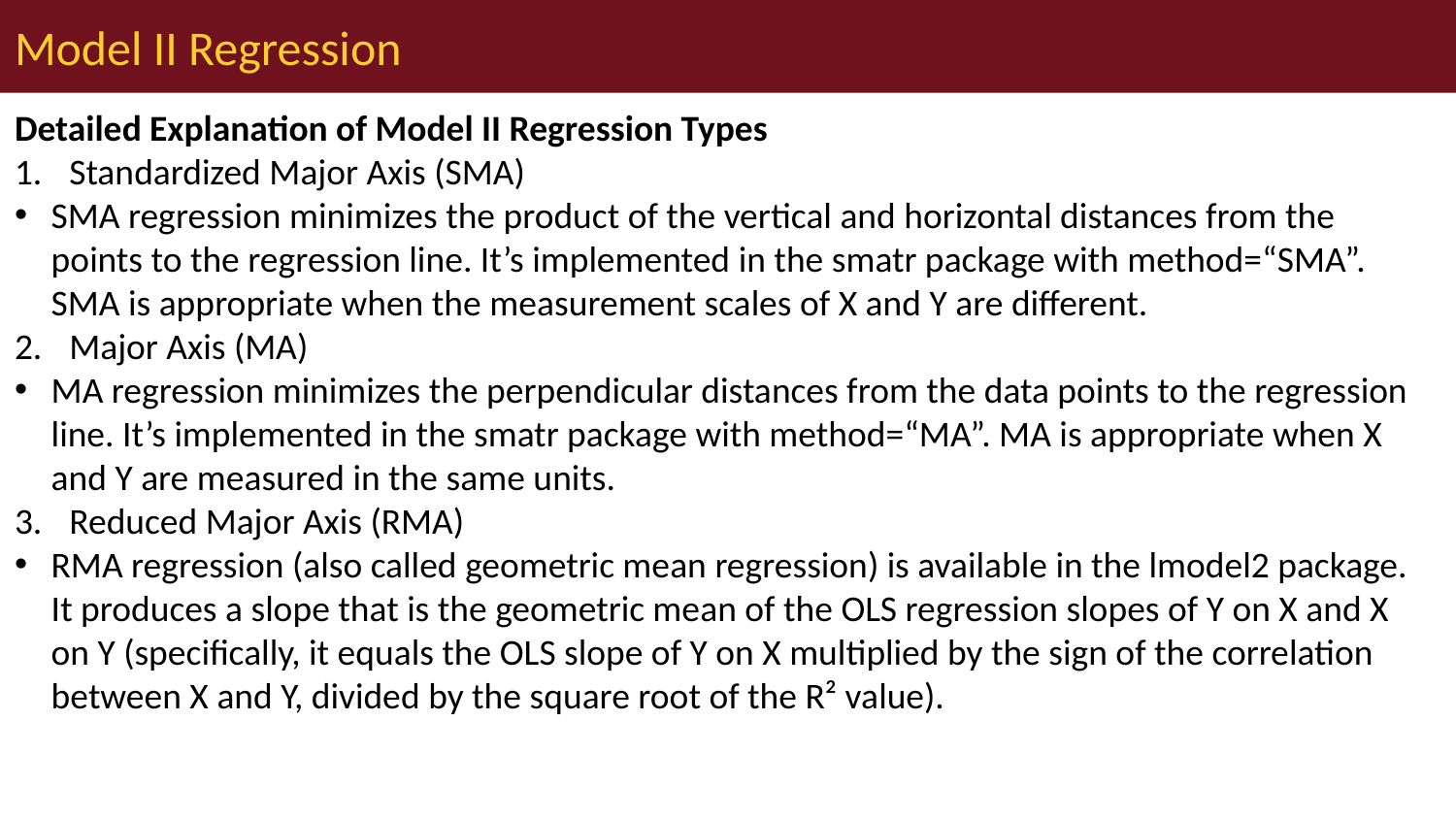

# Model II Regression
Detailed Explanation of Model II Regression Types
Standardized Major Axis (SMA)
SMA regression minimizes the product of the vertical and horizontal distances from the points to the regression line. It’s implemented in the smatr package with method=“SMA”. SMA is appropriate when the measurement scales of X and Y are different.
Major Axis (MA)
MA regression minimizes the perpendicular distances from the data points to the regression line. It’s implemented in the smatr package with method=“MA”. MA is appropriate when X and Y are measured in the same units.
Reduced Major Axis (RMA)
RMA regression (also called geometric mean regression) is available in the lmodel2 package. It produces a slope that is the geometric mean of the OLS regression slopes of Y on X and X on Y (specifically, it equals the OLS slope of Y on X multiplied by the sign of the correlation between X and Y, divided by the square root of the R² value).